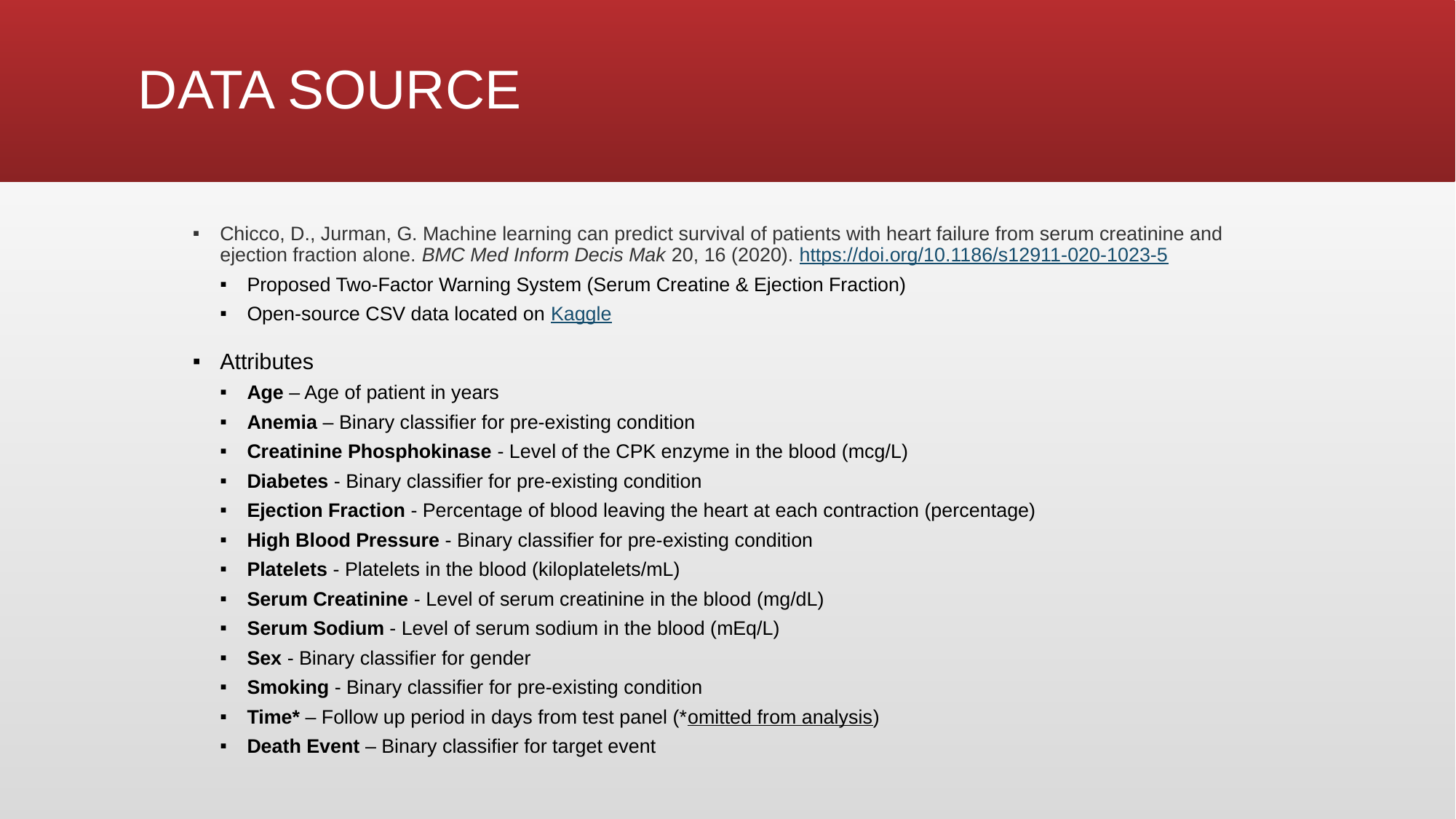

# DATA SOURCE
Chicco, D., Jurman, G. Machine learning can predict survival of patients with heart failure from serum creatinine and ejection fraction alone. BMC Med Inform Decis Mak 20, 16 (2020). https://doi.org/10.1186/s12911-020-1023-5
Proposed Two-Factor Warning System (Serum Creatine & Ejection Fraction)
Open-source CSV data located on Kaggle
Attributes
Age – Age of patient in years
Anemia – Binary classifier for pre-existing condition
Creatinine Phosphokinase - Level of the CPK enzyme in the blood (mcg/L)
Diabetes - Binary classifier for pre-existing condition
Ejection Fraction - Percentage of blood leaving the heart at each contraction (percentage)
High Blood Pressure - Binary classifier for pre-existing condition
Platelets - Platelets in the blood (kiloplatelets/mL)
Serum Creatinine - Level of serum creatinine in the blood (mg/dL)
Serum Sodium - Level of serum sodium in the blood (mEq/L)
Sex - Binary classifier for gender
Smoking - Binary classifier for pre-existing condition
Time* – Follow up period in days from test panel (*omitted from analysis)
Death Event – Binary classifier for target event